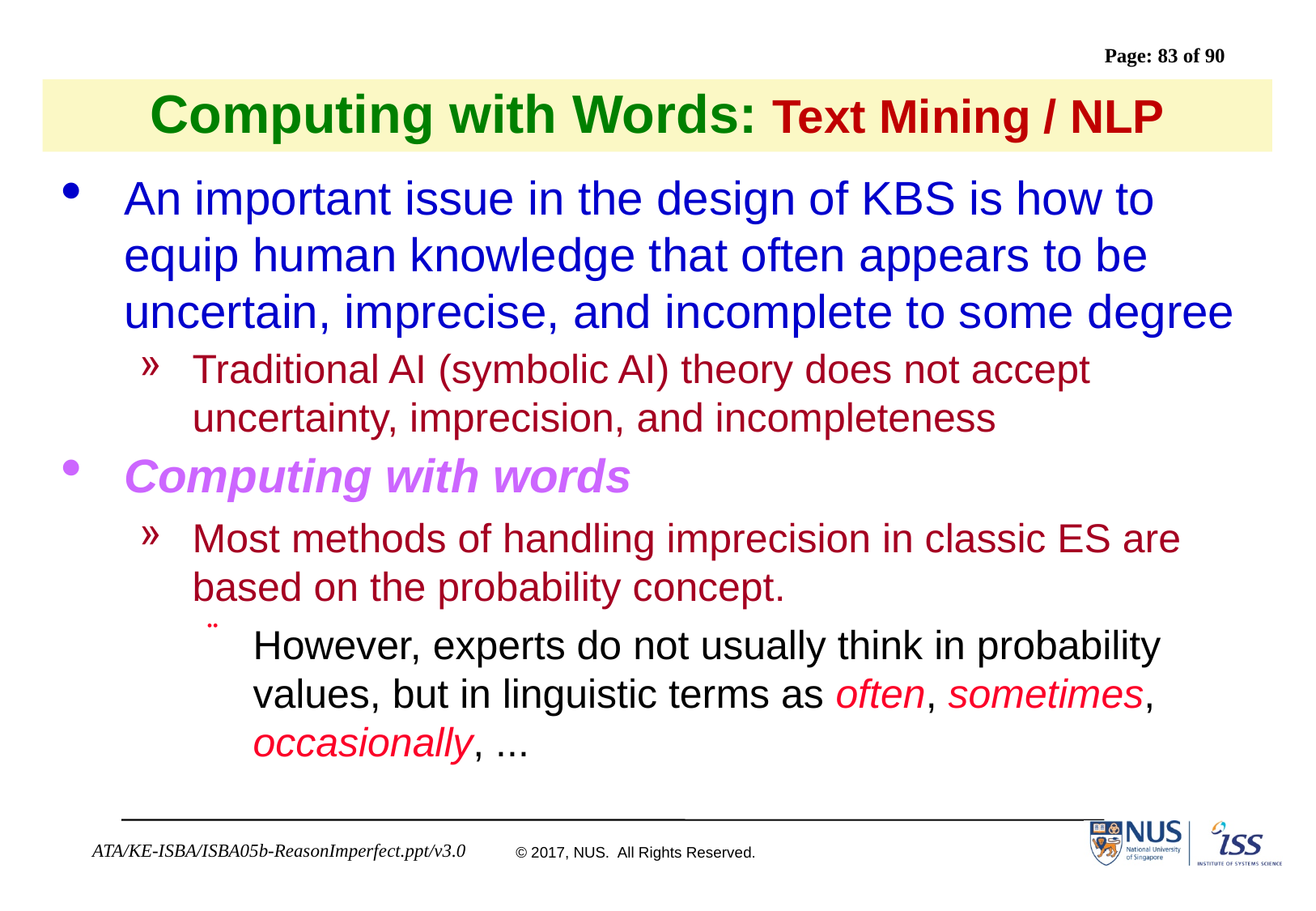

# Computing with Words: Text Mining / NLP
An important issue in the design of KBS is how to equip human knowledge that often appears to be uncertain, imprecise, and incomplete to some degree
Traditional AI (symbolic AI) theory does not accept uncertainty, imprecision, and incompleteness
Computing with words
Most methods of handling imprecision in classic ES are based on the probability concept.
However, experts do not usually think in probability values, but in linguistic terms as often, sometimes, occasionally, ...